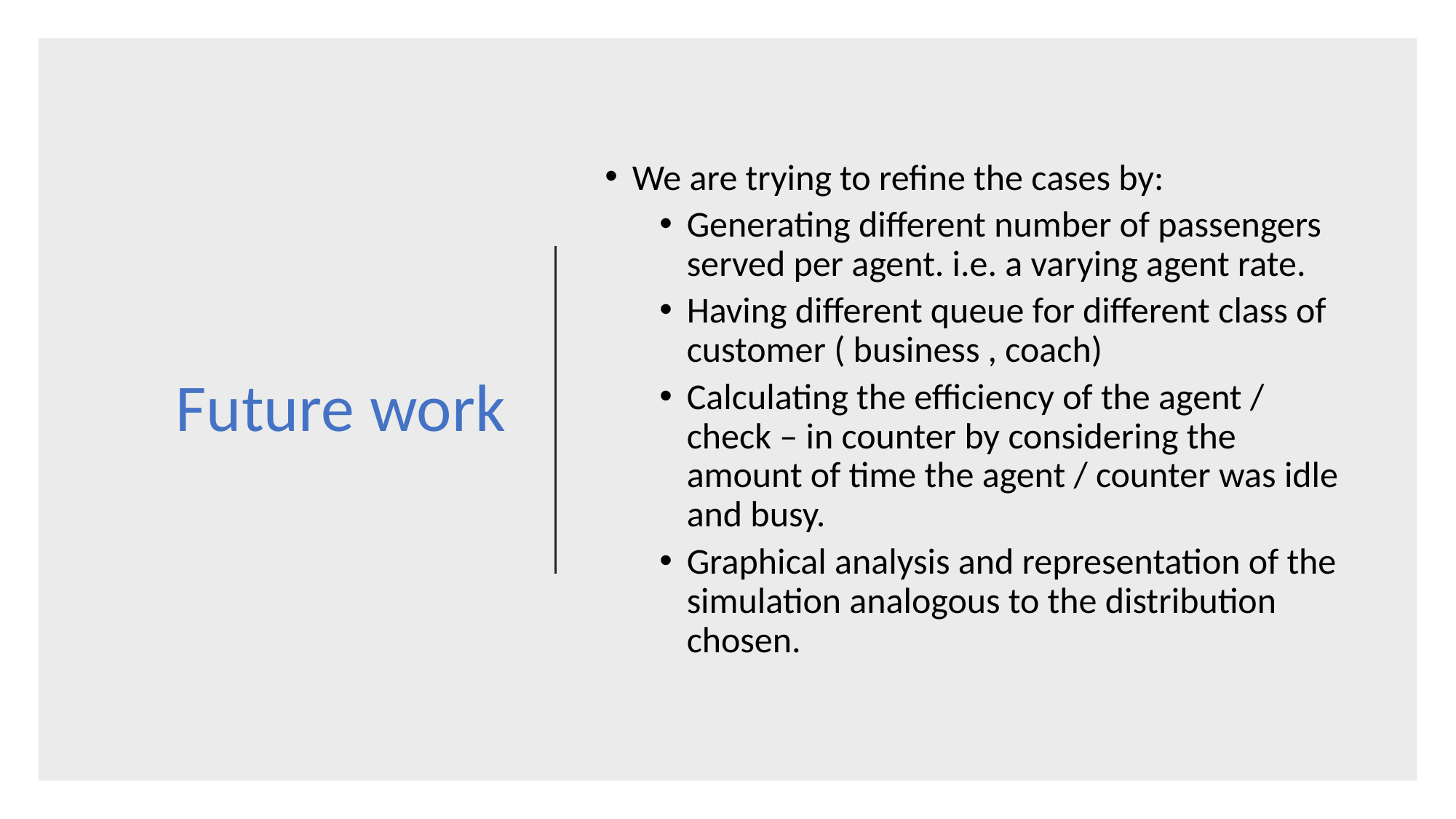

# Future work
We are trying to refine the cases by:
Generating different number of passengers served per agent. i.e. a varying agent rate.
Having different queue for different class of customer ( business , coach)
Calculating the efficiency of the agent / check – in counter by considering the amount of time the agent / counter was idle and busy.
Graphical analysis and representation of the simulation analogous to the distribution chosen.